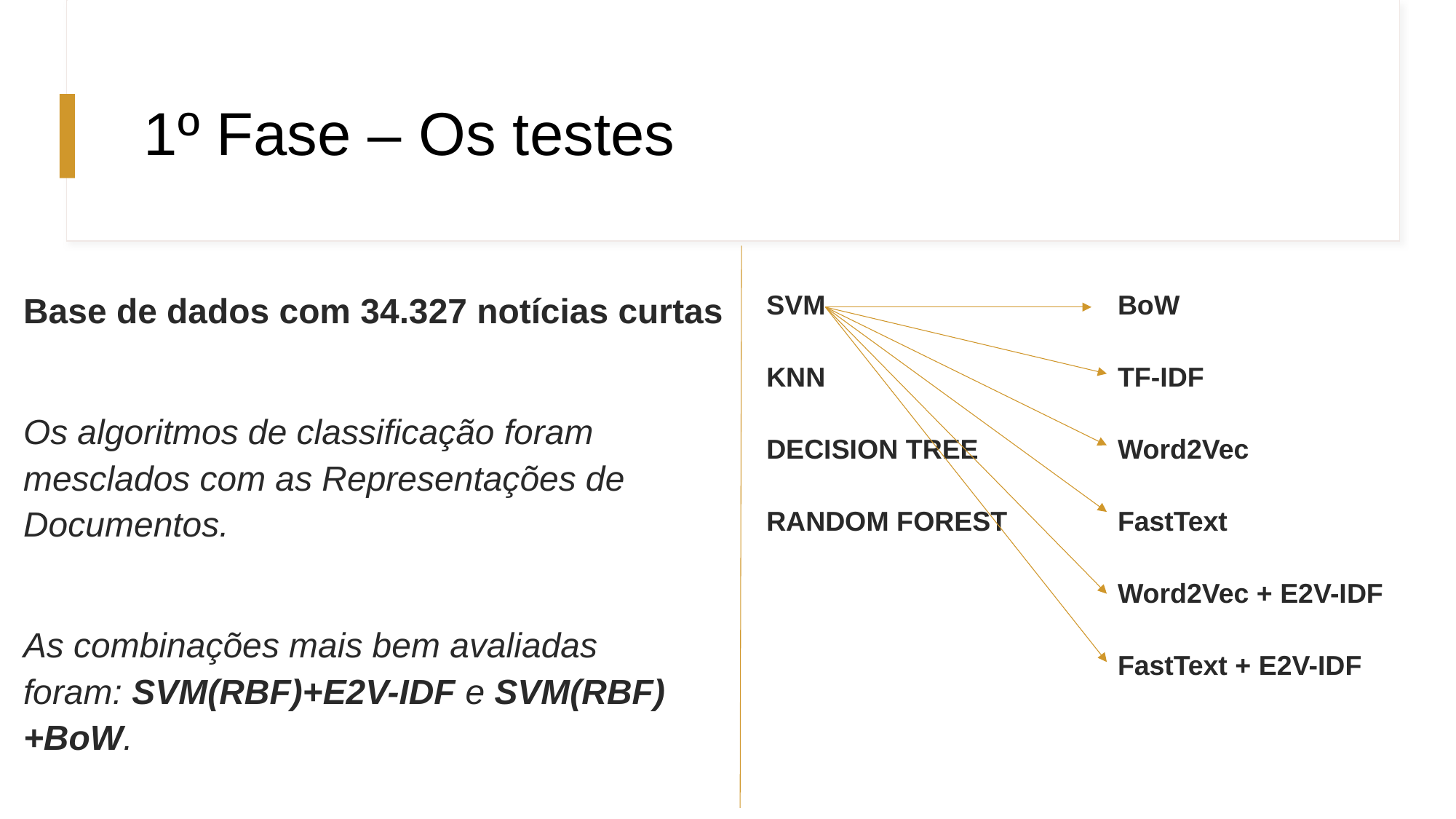

# 1º Fase – Os testes
Base de dados com 34.327 notícias curtas

Os algoritmos de classificação foram mesclados com as Representações de Documentos.

As combinações mais bem avaliadas foram: SVM(RBF)+E2V-IDF e SVM(RBF)+BoW.
SVM
KNN
DECISION TREE
RANDOM FOREST
BoW
TF-IDF
Word2Vec
FastText
Word2Vec + E2V-IDF
FastText + E2V-IDF